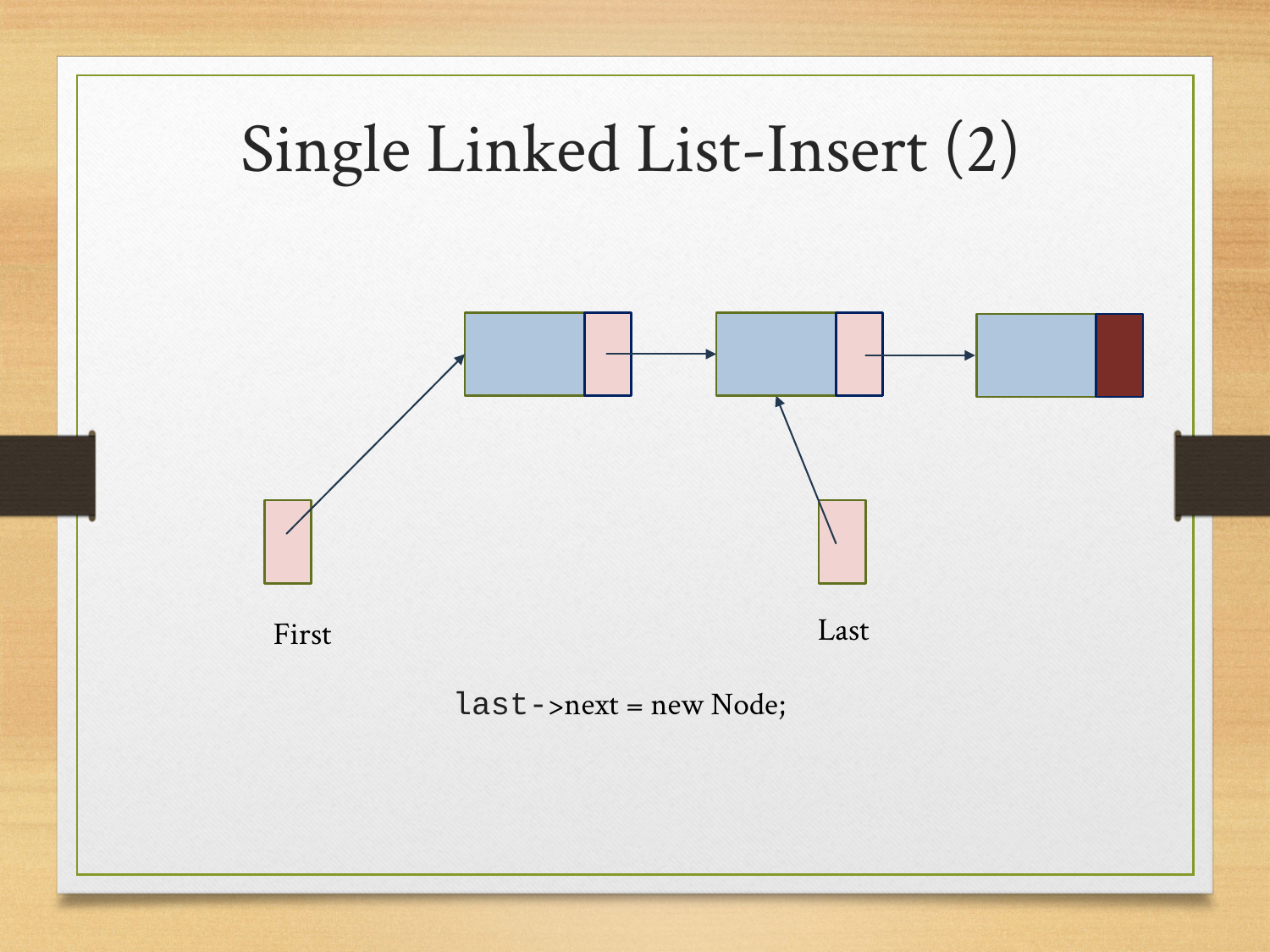

Single Linked List-Insert (2)

Last
First
last->next = new Node;